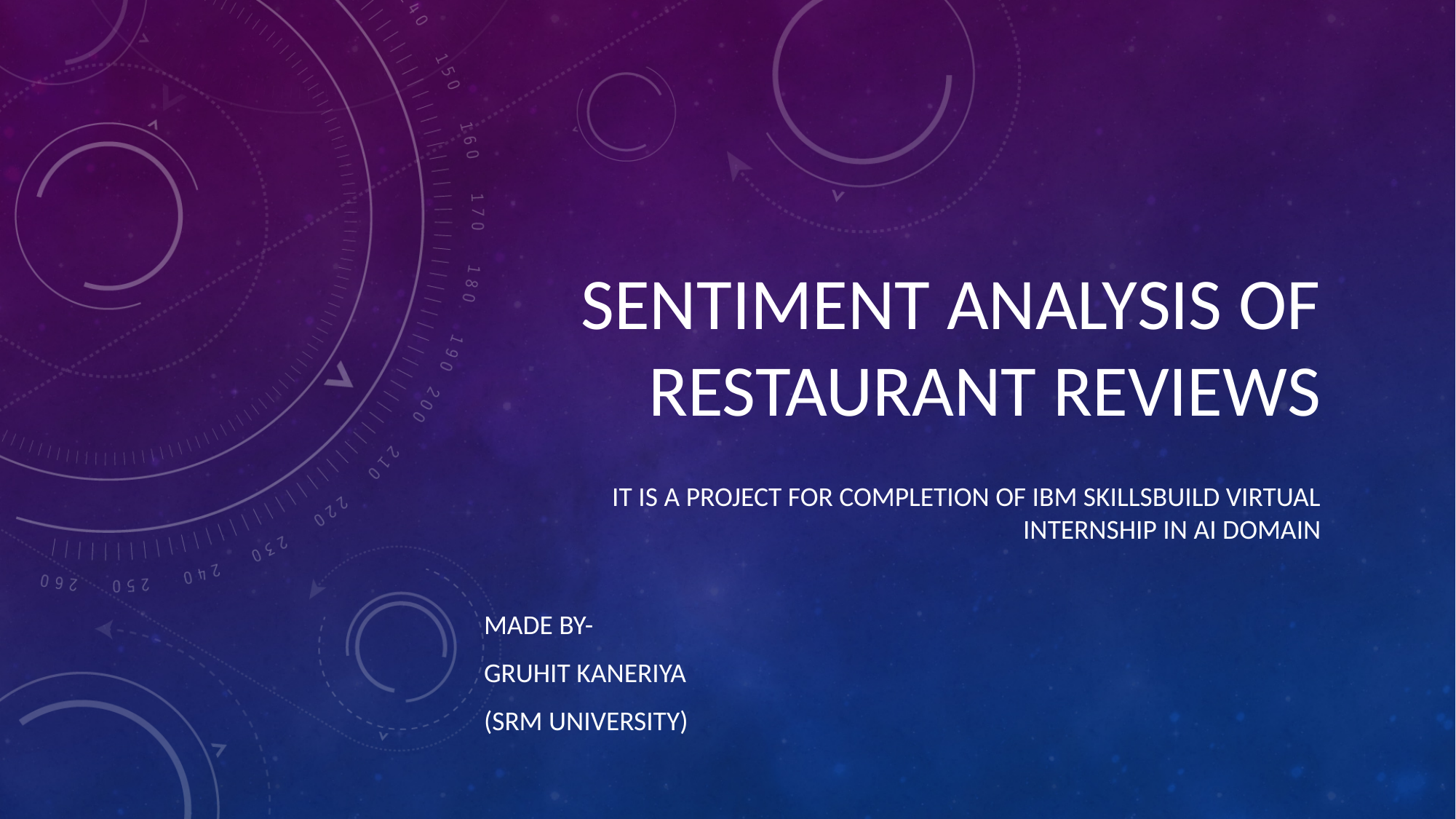

# Sentiment Analysis of Restaurant Reviews
It is a project for completion of ibm skillsbuild virtual internship in Ai domain

Made by-
Gruhit Kaneriya
(srm university)